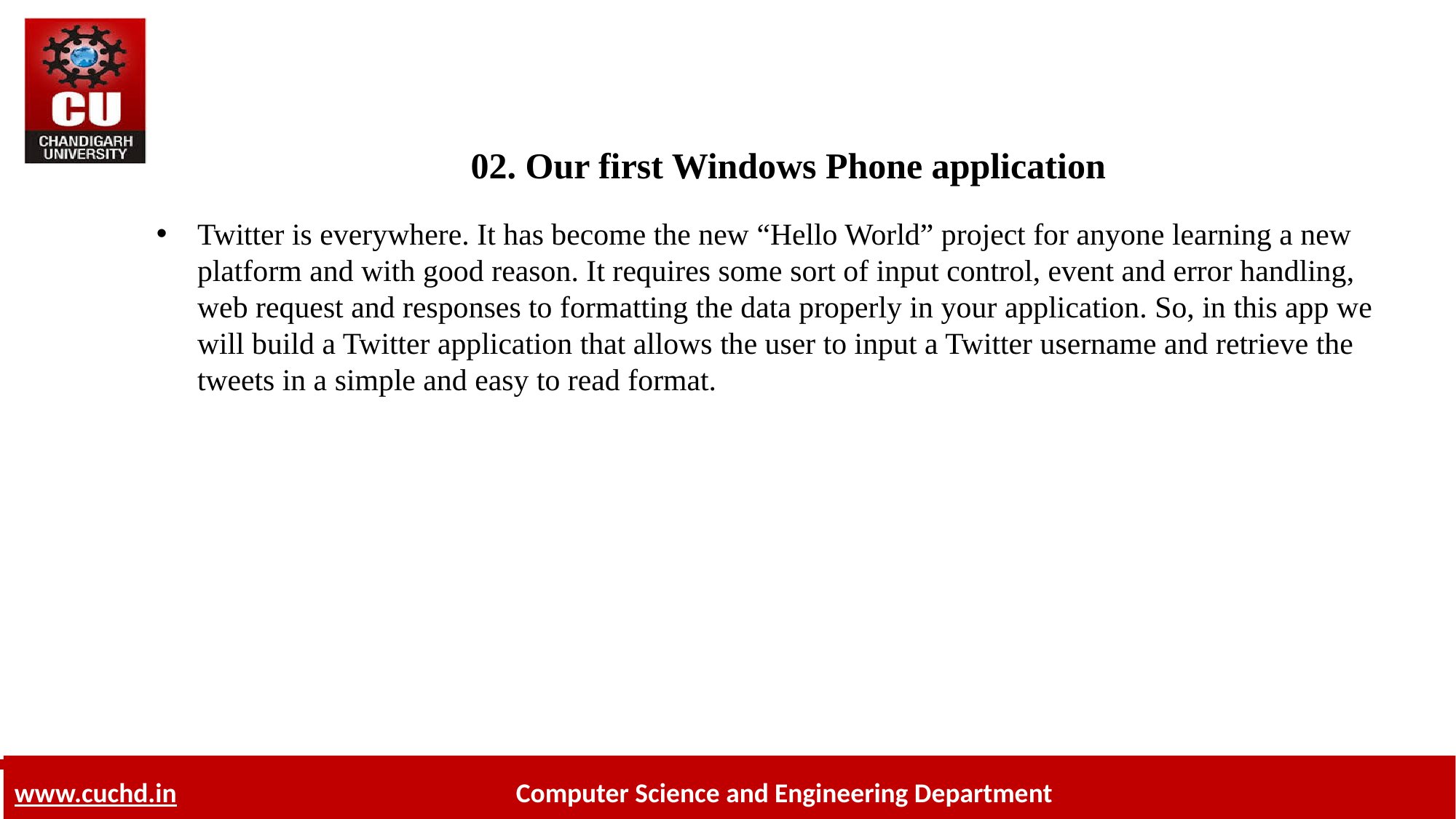

# 02. Our first Windows Phone application
Twitter is everywhere. It has become the new “Hello World” project for anyone learning a new platform and with good reason. It requires some sort of input control, event and error handling, web request and responses to formatting the data properly in your application. So, in this app we will build a Twitter application that allows the user to input a Twitter username and retrieve the tweets in a simple and easy to read format.